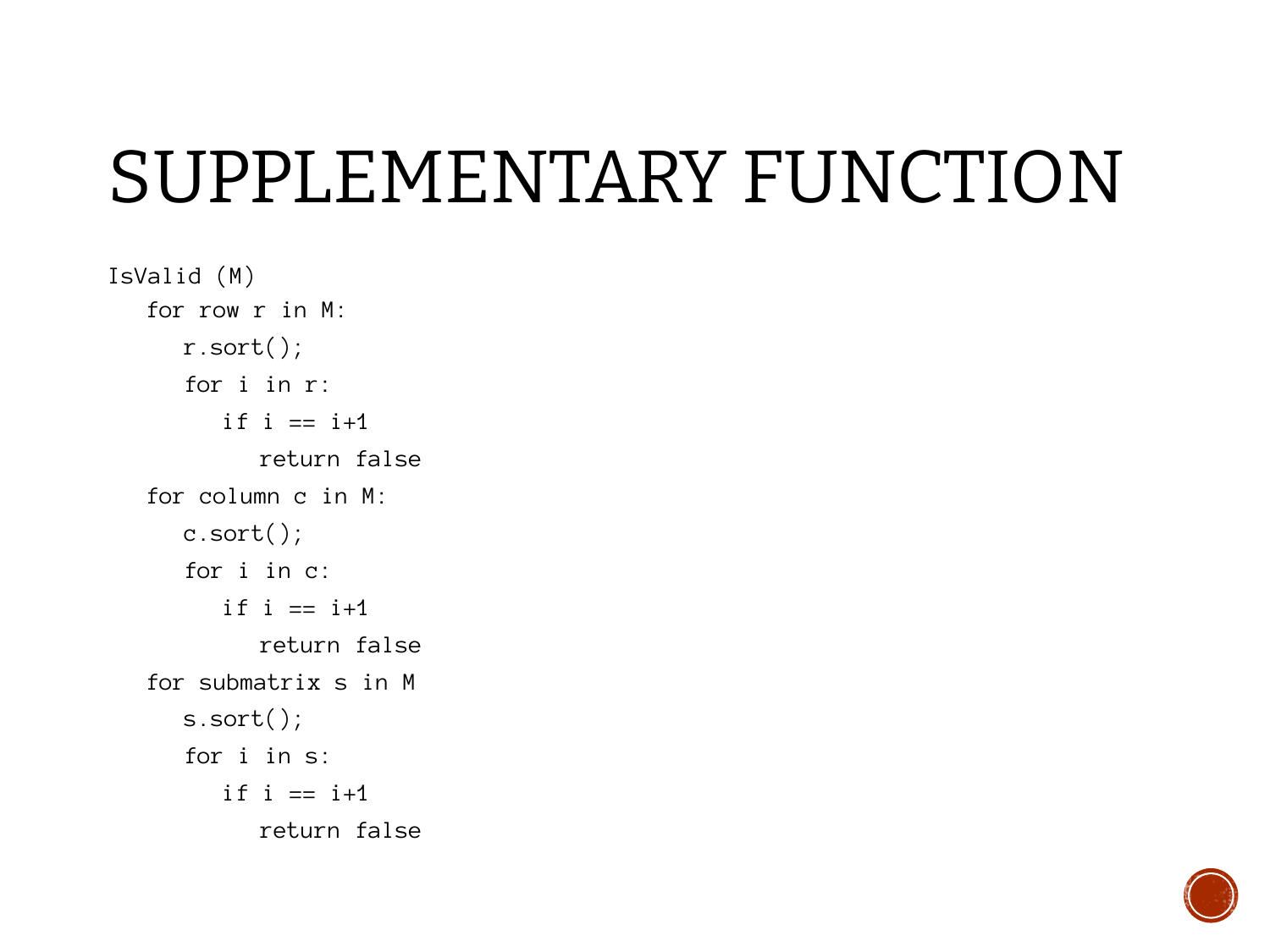

# Supplementary function
IsValid (M)
for row r in M:
r.sort();
for i in r:
if i == i+1
return false
for column c in M:
c.sort();
for i in c:
if i == i+1
return false
for submatrix s in M
s.sort();
for i in s:
if i == i+1
return false